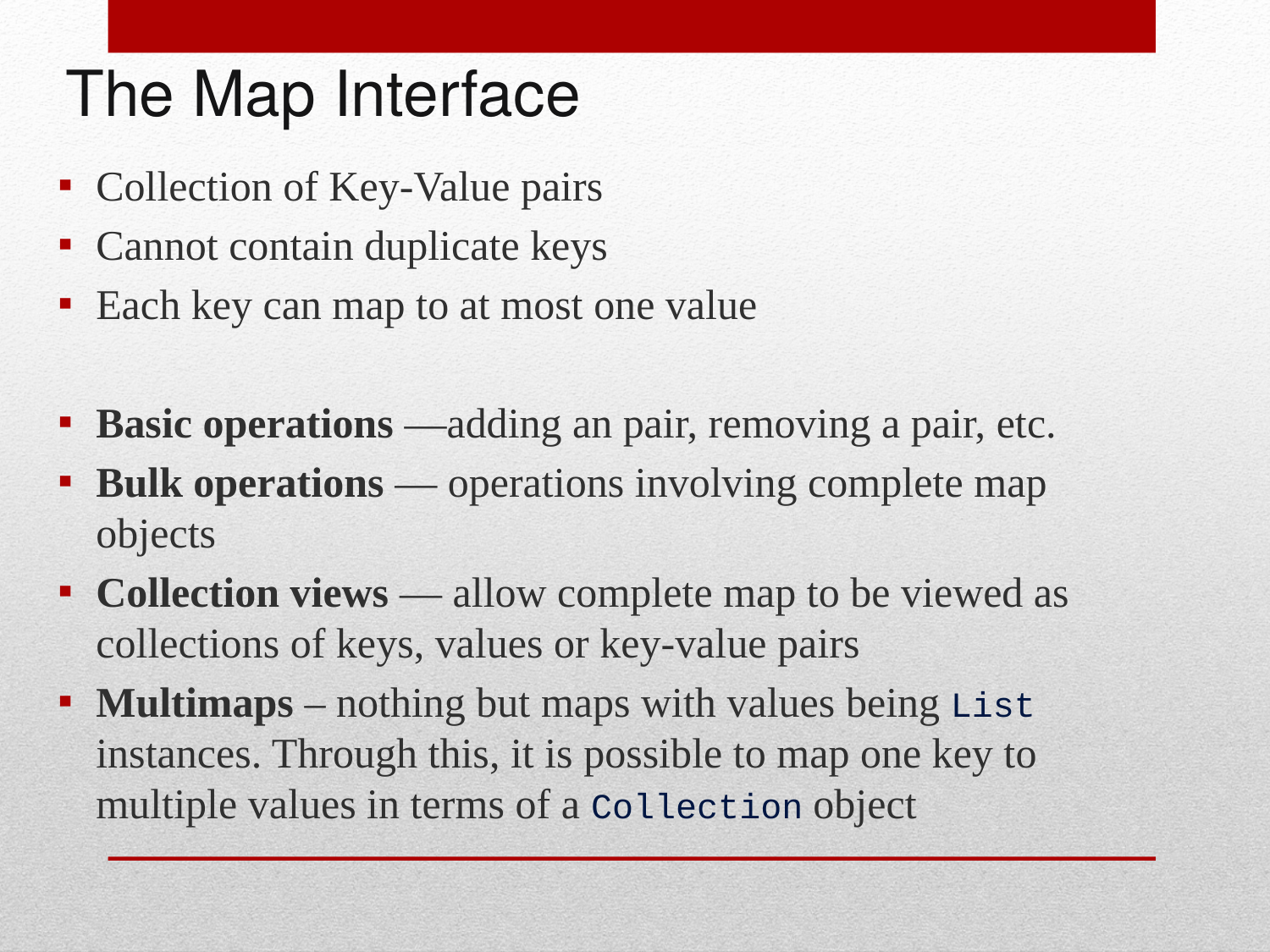

# The Map Interface
Collection of Key-Value pairs
Cannot contain duplicate keys
Each key can map to at most one value

Basic operations —adding an pair, removing a pair, etc.
Bulk operations — operations involving complete map objects
Collection views — allow complete map to be viewed as collections of keys, values or key-value pairs
Multimaps – nothing but maps with values being List instances. Through this, it is possible to map one key to multiple values in terms of a Collection object